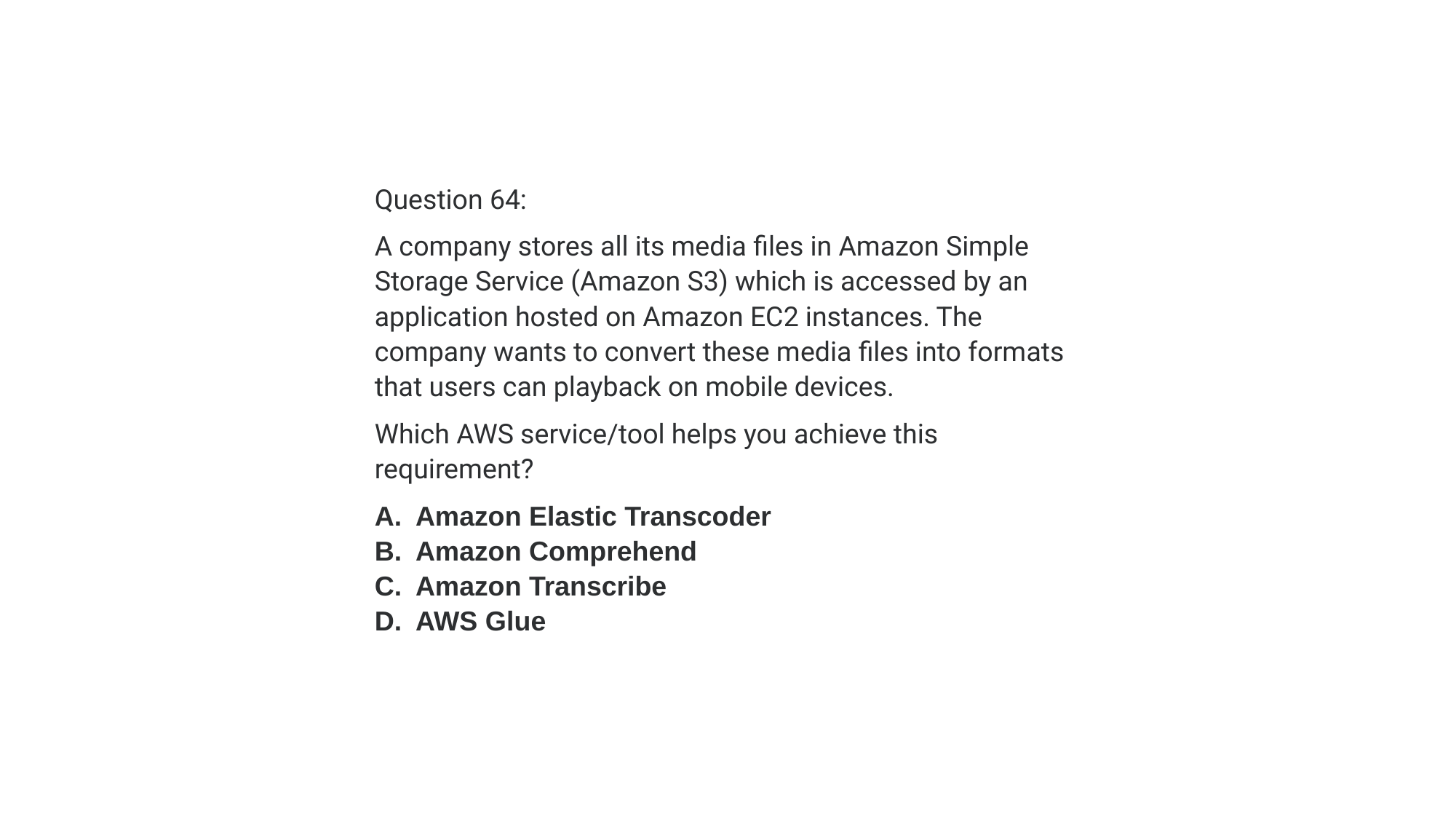

Question 64:
A company stores all its media files in Amazon Simple Storage Service (Amazon S3) which is accessed by an application hosted on Amazon EC2 instances. The company wants to convert these media files into formats that users can playback on mobile devices.
Which AWS service/tool helps you achieve this requirement?
Amazon Elastic Transcoder
Amazon Comprehend
Amazon Transcribe
AWS Glue